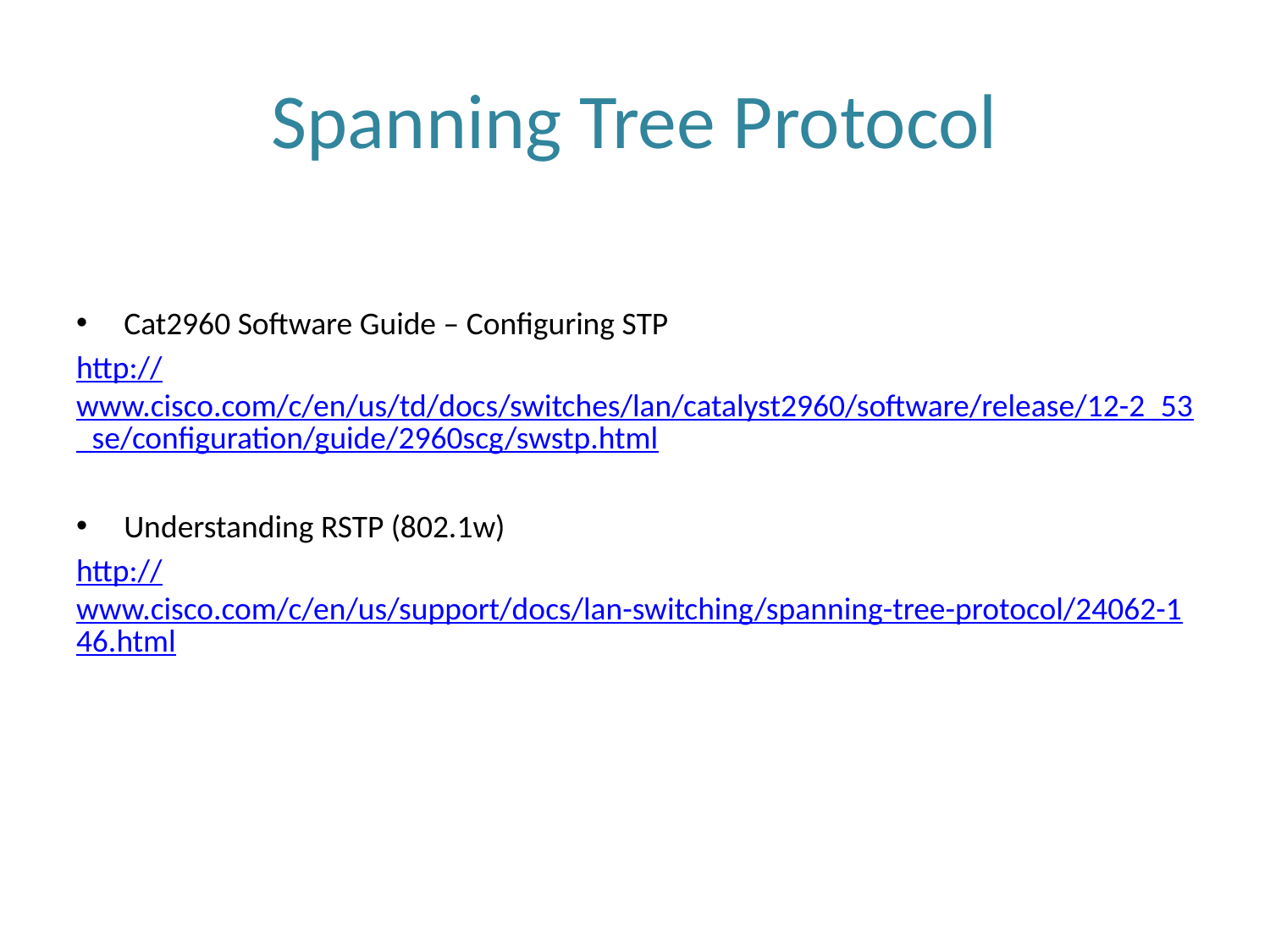

# Spanning Tree Protocol

Cat2960 Software Guide – Configuring STP
http://www.cisco.com/c/en/us/td/docs/switches/lan/catalyst2960/software/release/12-2_53_se/configuration/guide/2960scg/swstp.html

Understanding RSTP (802.1w)
http://www.cisco.com/c/en/us/support/docs/lan-switching/spanning-tree-protocol/24062-146.html